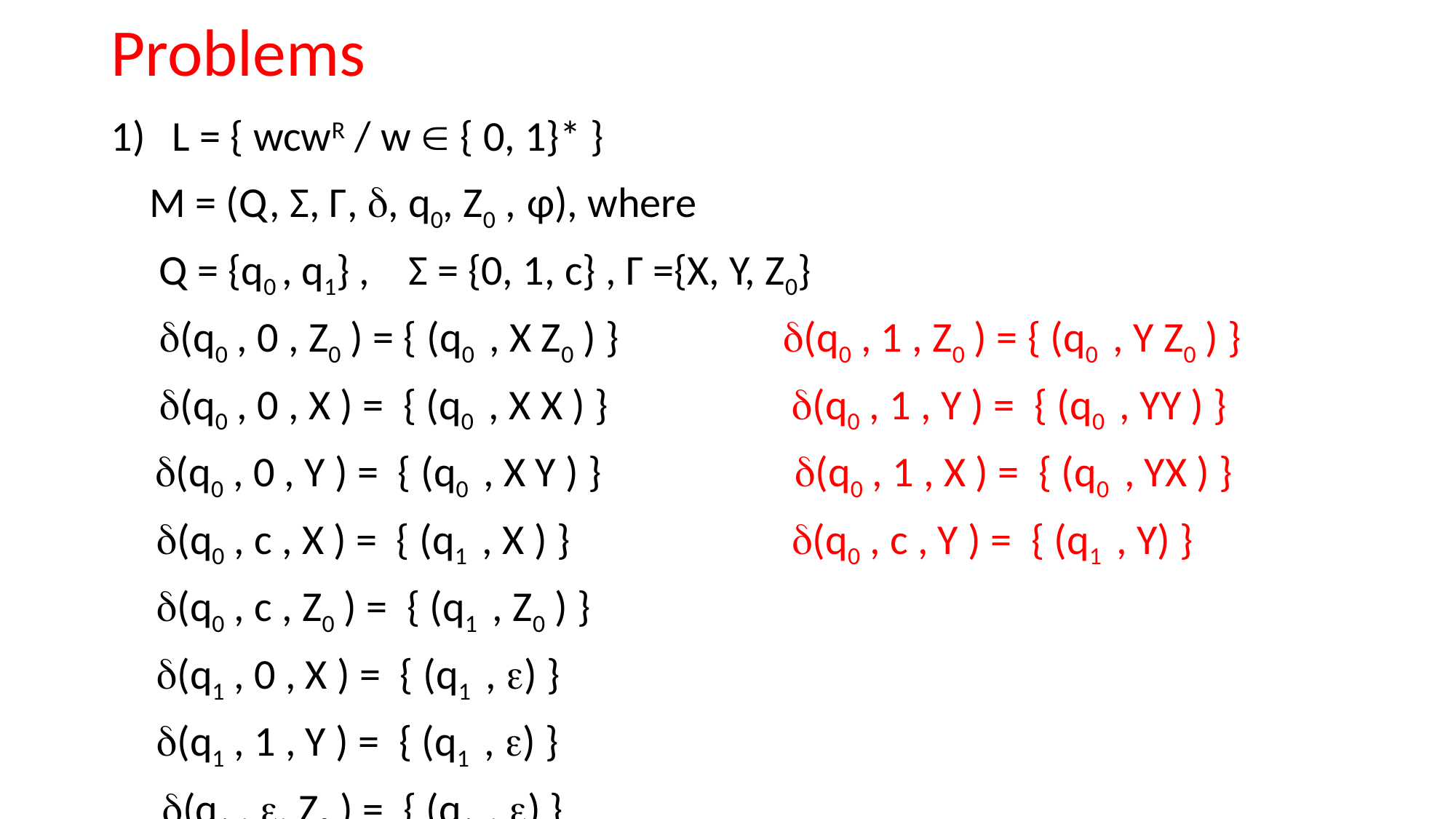

# Problems
L = { wcwR / w ∈ { 0, 1}* }
    M = (Q, Σ, Γ, δ, q0, Z0 ,  ɸ), where
     Q = {q0 , q1} ,    Σ = {0, 1, c} , Γ ={X, Y, Z0}
     δ(q0 , 0 , Z0 ) = { (q0  , X Z0 ) }                 δ(q0 , 1 , Z0 ) = { (q0  , Y Z0 ) }
     δ(q0 , 0 , X ) =  { (q0  , X X ) }                   δ(q0 , 1 , Y ) =  { (q0  , YY ) }
     δ(q0 , 0 , Y ) =  { (q0  , X Y ) }                    δ(q0 , 1 , X ) =  { (q0  , YX ) }
        δ(q0 , c , X ) =  { (q1  , X ) }                       δ(q0 , c , Y ) =  { (q1  , Y) }
        δ(q0 , c , Z0 ) =  { (q1  , Z0 ) }
        δ(q1 , 0 , X ) =  { (q1  , ε) }
        δ(q1 , 1 , Y ) =  { (q1  , ε) }
         δ(q1 , ε, Z0 ) =  { (q1  , ε) }